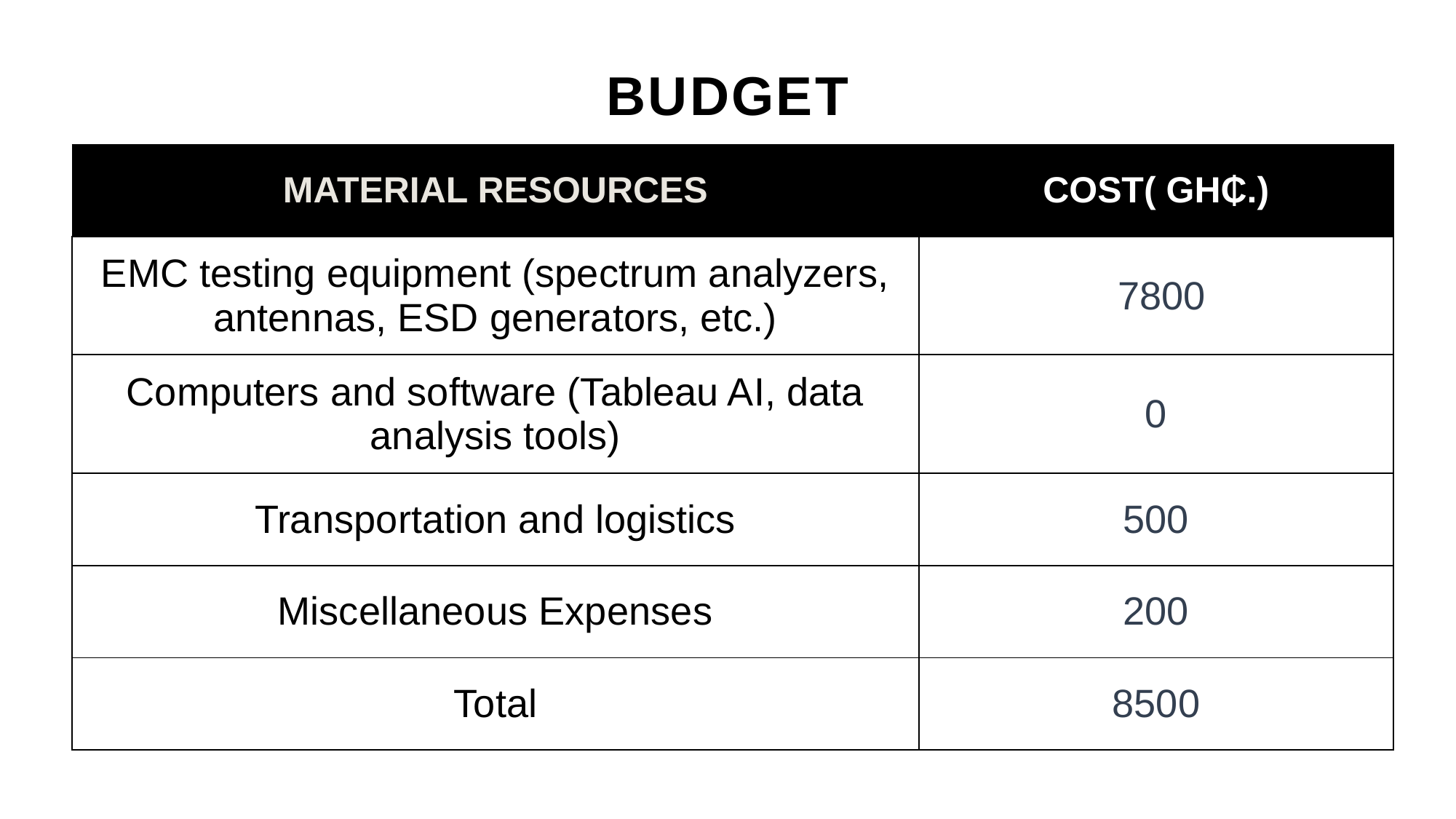

# Budget
| MATERIAL RESOURCES | COST( GH₵.) |
| --- | --- |
| EMC testing equipment (spectrum analyzers, antennas, ESD generators, etc.) | 7800 |
| Computers and software (Tableau AI, data analysis tools) | 0 |
| Transportation and logistics | 500 |
| Miscellaneous Expenses | 200 |
| Total | 8500 |
18